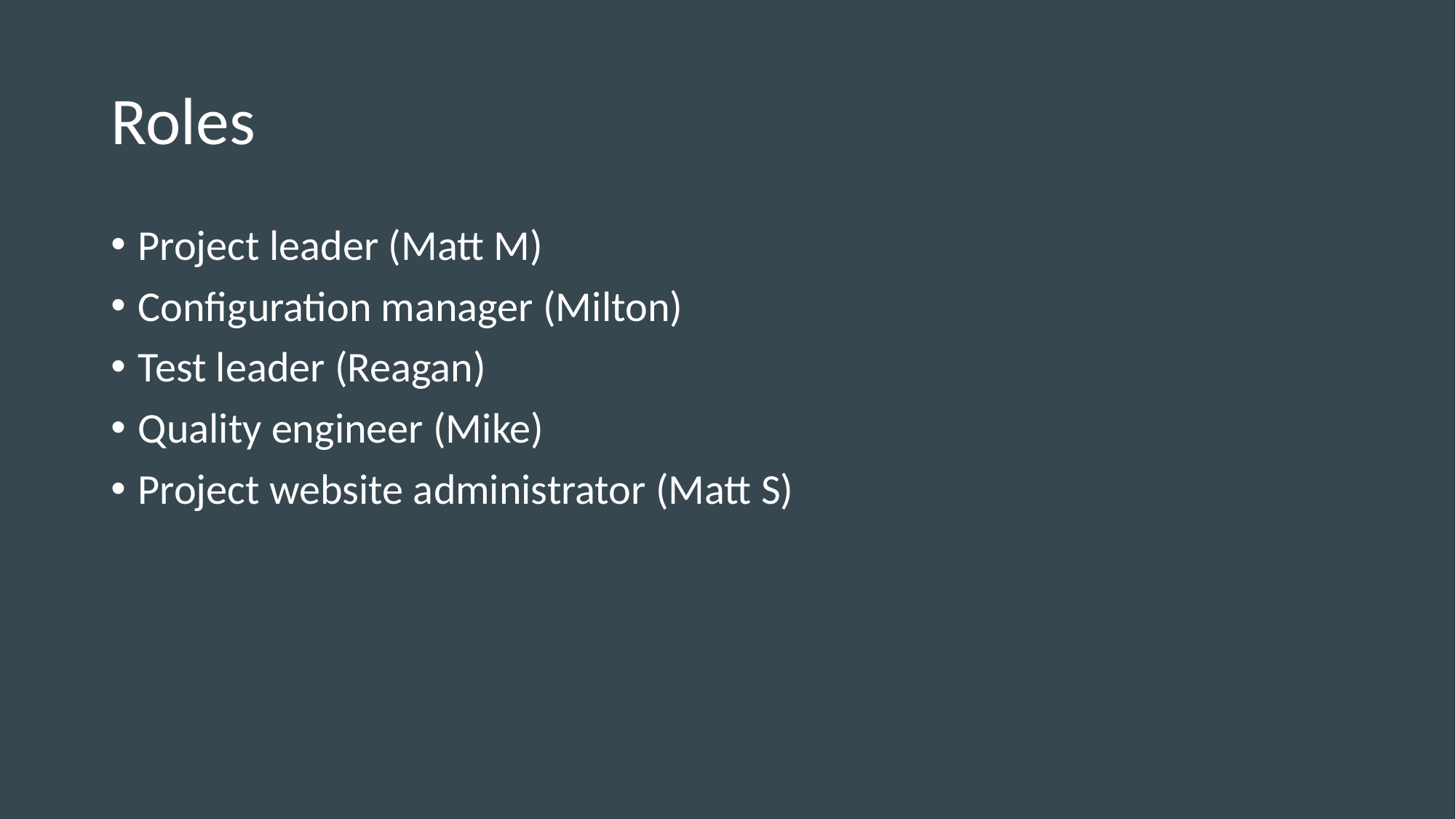

# Roles
Project leader (Matt M)
Configuration manager (Milton)
Test leader (Reagan)
Quality engineer (Mike)
Project website administrator (Matt S)